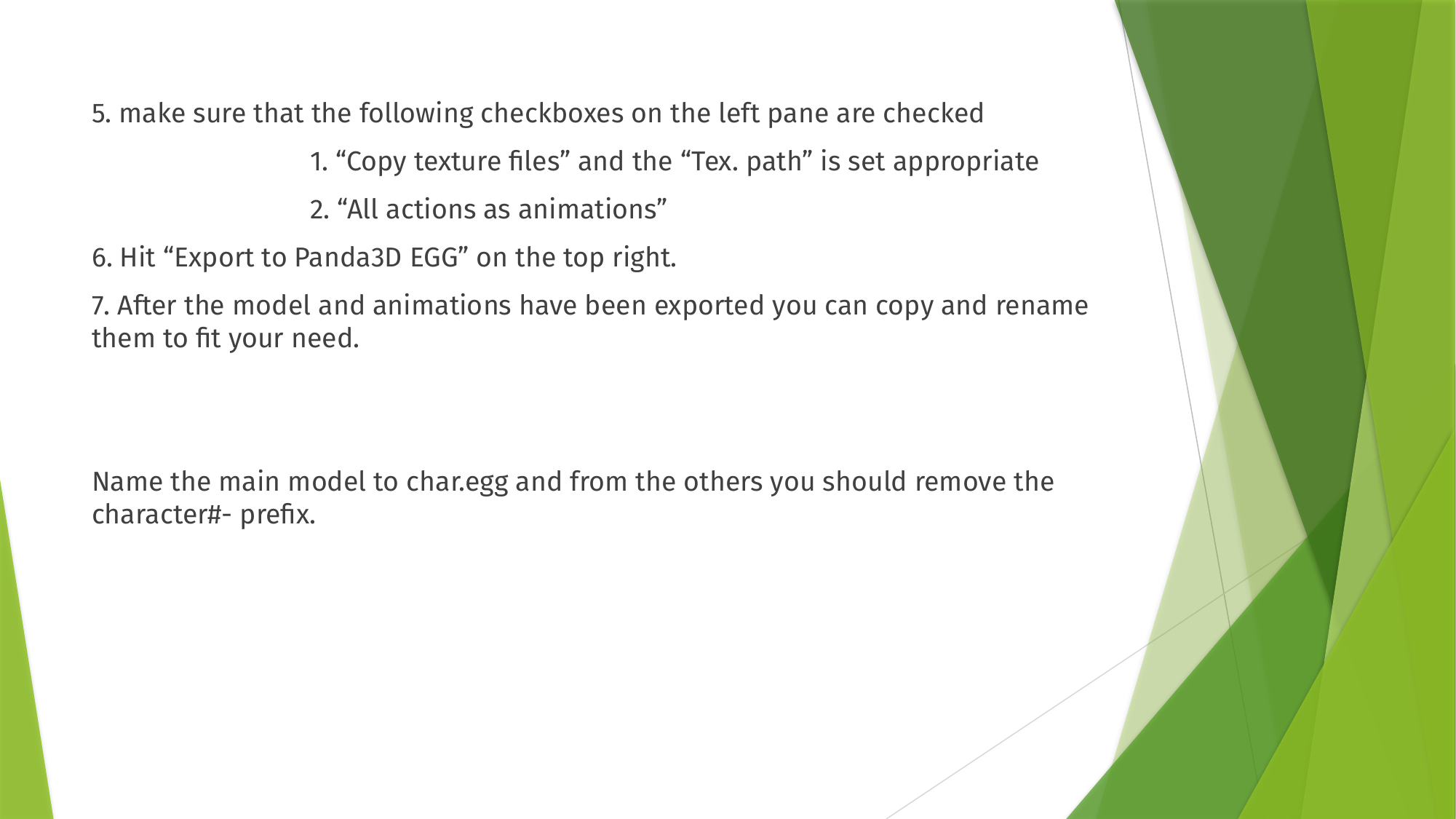

5. make sure that the following checkboxes on the left pane are checked
		1. “Copy texture files” and the “Tex. path” is set appropriate
		2. “All actions as animations”
6. Hit “Export to Panda3D EGG” on the top right.
7. After the model and animations have been exported you can copy and rename them to fit your need.

Name the main model to char.egg and from the others you should remove the character#- prefix.